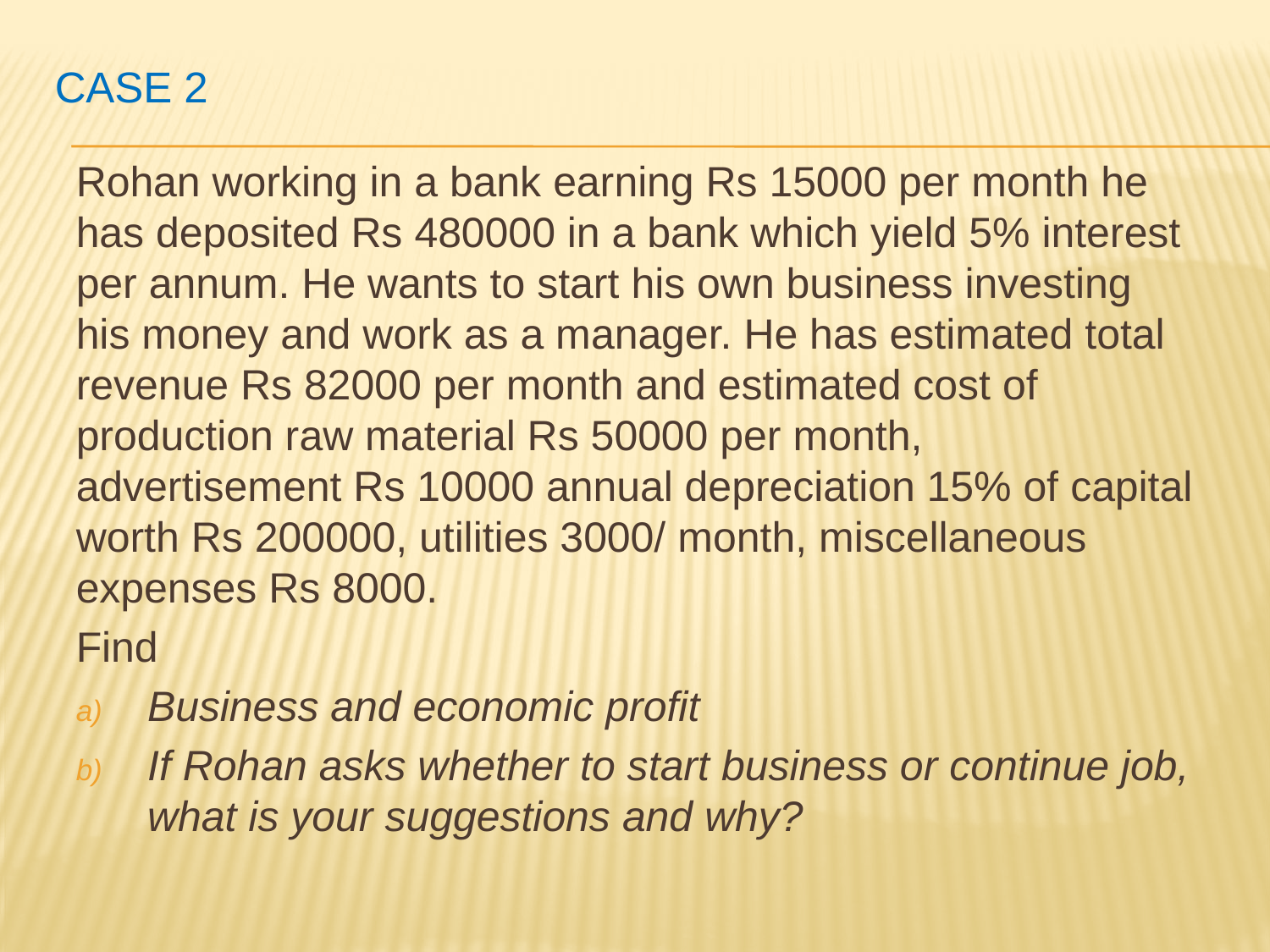

# Case 2
Rohan working in a bank earning Rs 15000 per month he has deposited Rs 480000 in a bank which yield 5% interest per annum. He wants to start his own business investing his money and work as a manager. He has estimated total revenue Rs 82000 per month and estimated cost of production raw material Rs 50000 per month, advertisement Rs 10000 annual depreciation 15% of capital worth Rs 200000, utilities 3000/ month, miscellaneous expenses Rs 8000.
Find
Business and economic profit
If Rohan asks whether to start business or continue job, what is your suggestions and why?